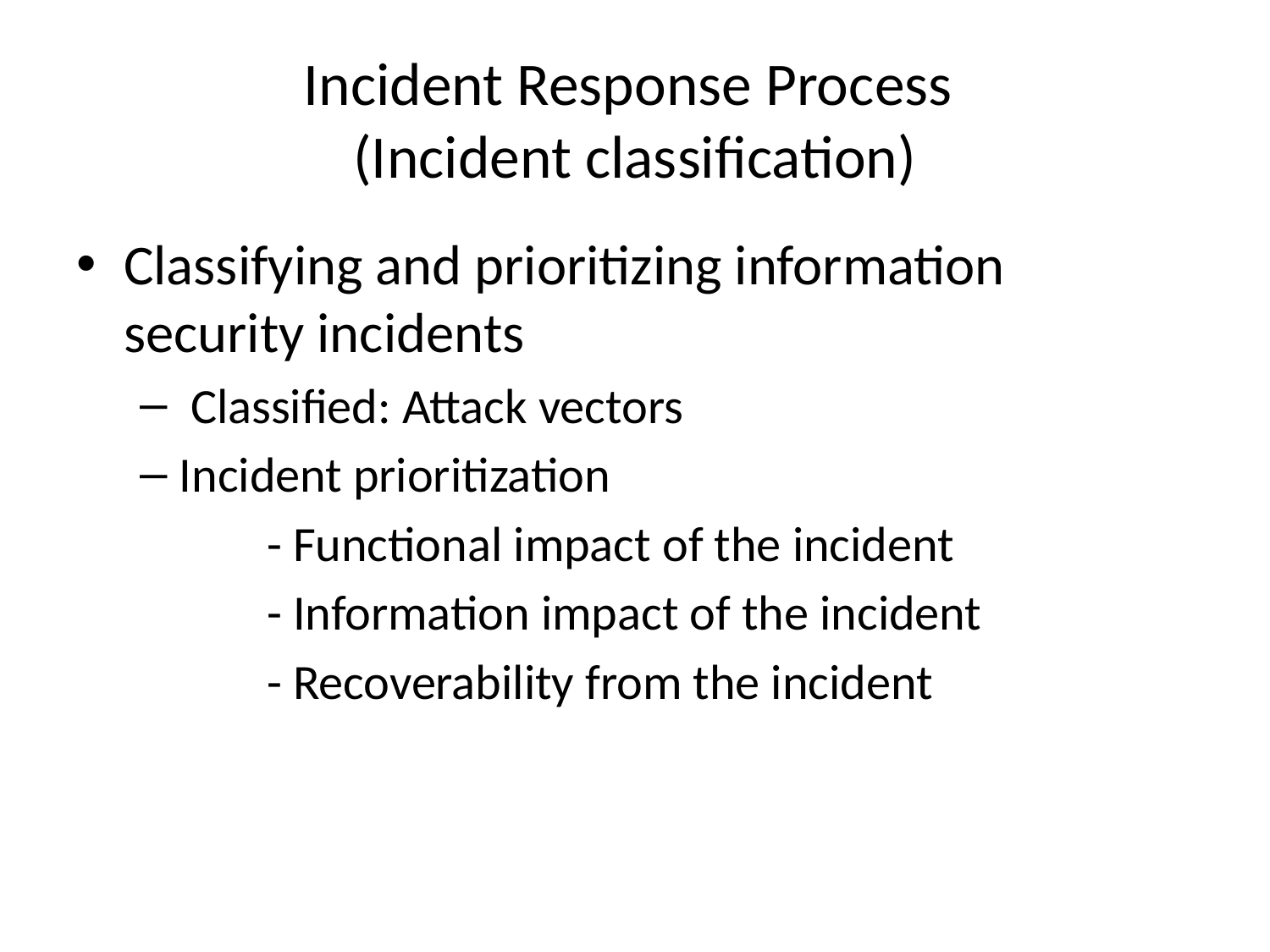

# Incident Response Process (Incident classification)
Classifying and prioritizing information security incidents
 Classified: Attack vectors
Incident prioritization
	- Functional impact of the incident
	- Information impact of the incident
	- Recoverability from the incident